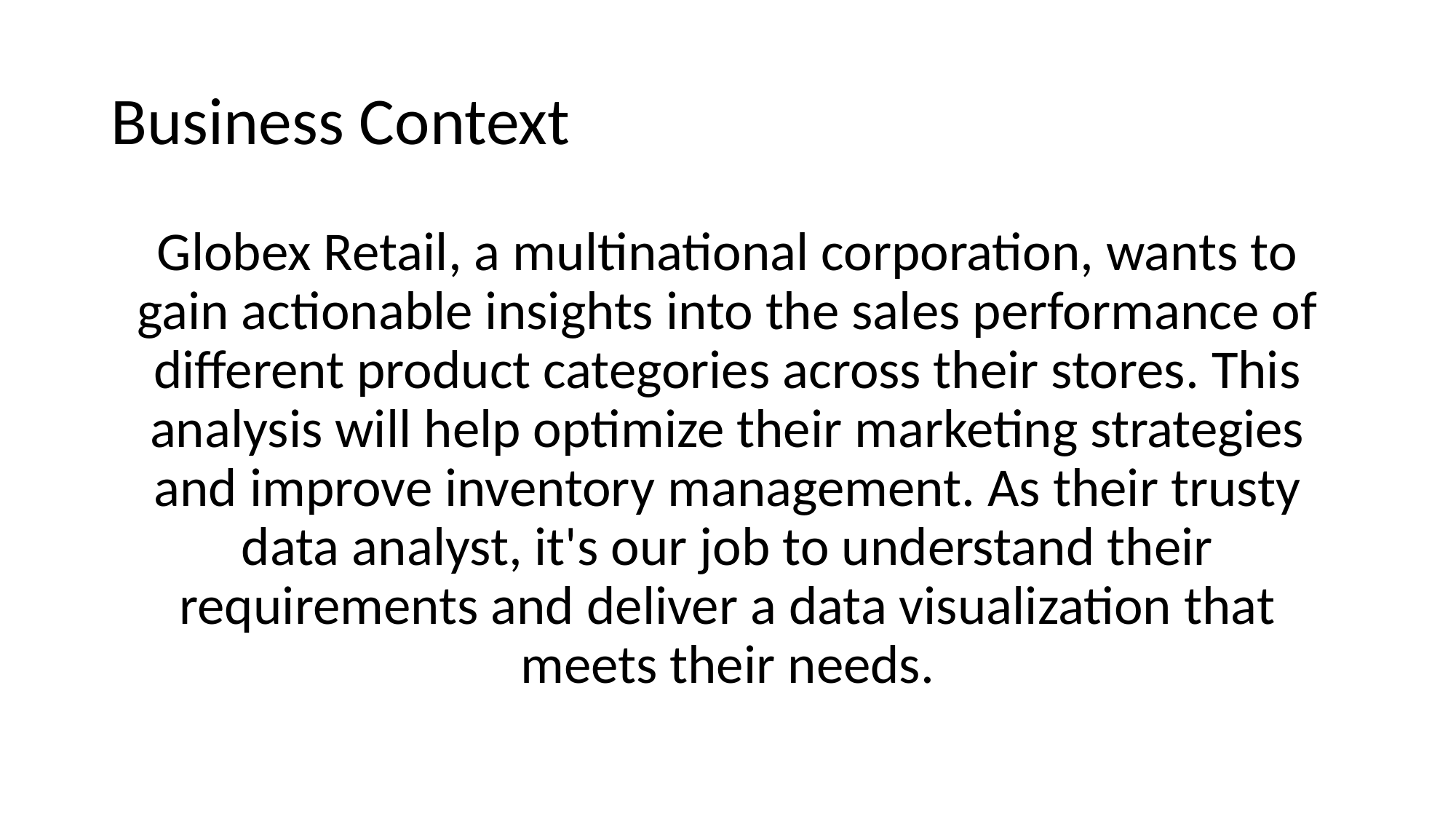

# Business Context
Globex Retail, a multinational corporation, wants to gain actionable insights into the sales performance of different product categories across their stores. This analysis will help optimize their marketing strategies and improve inventory management. As their trusty data analyst, it's our job to understand their requirements and deliver a data visualization that meets their needs.